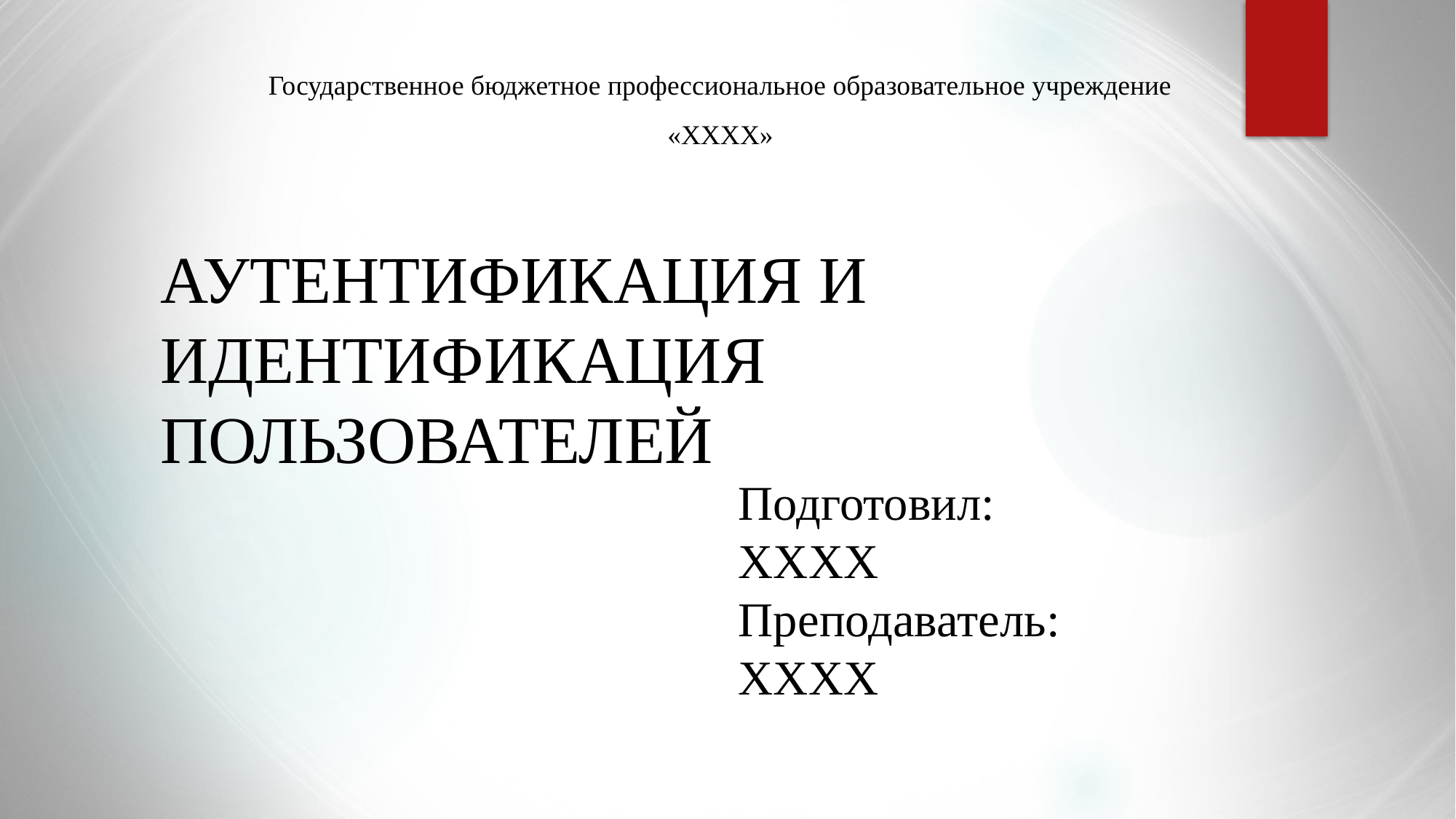

# Государственное бюджетное профессиональное образовательное учреждение «ХХХХ»
Аутентификация и идентификация пользователей
Подготовил:
ХХХХ
Преподаватель:
ХХХХ